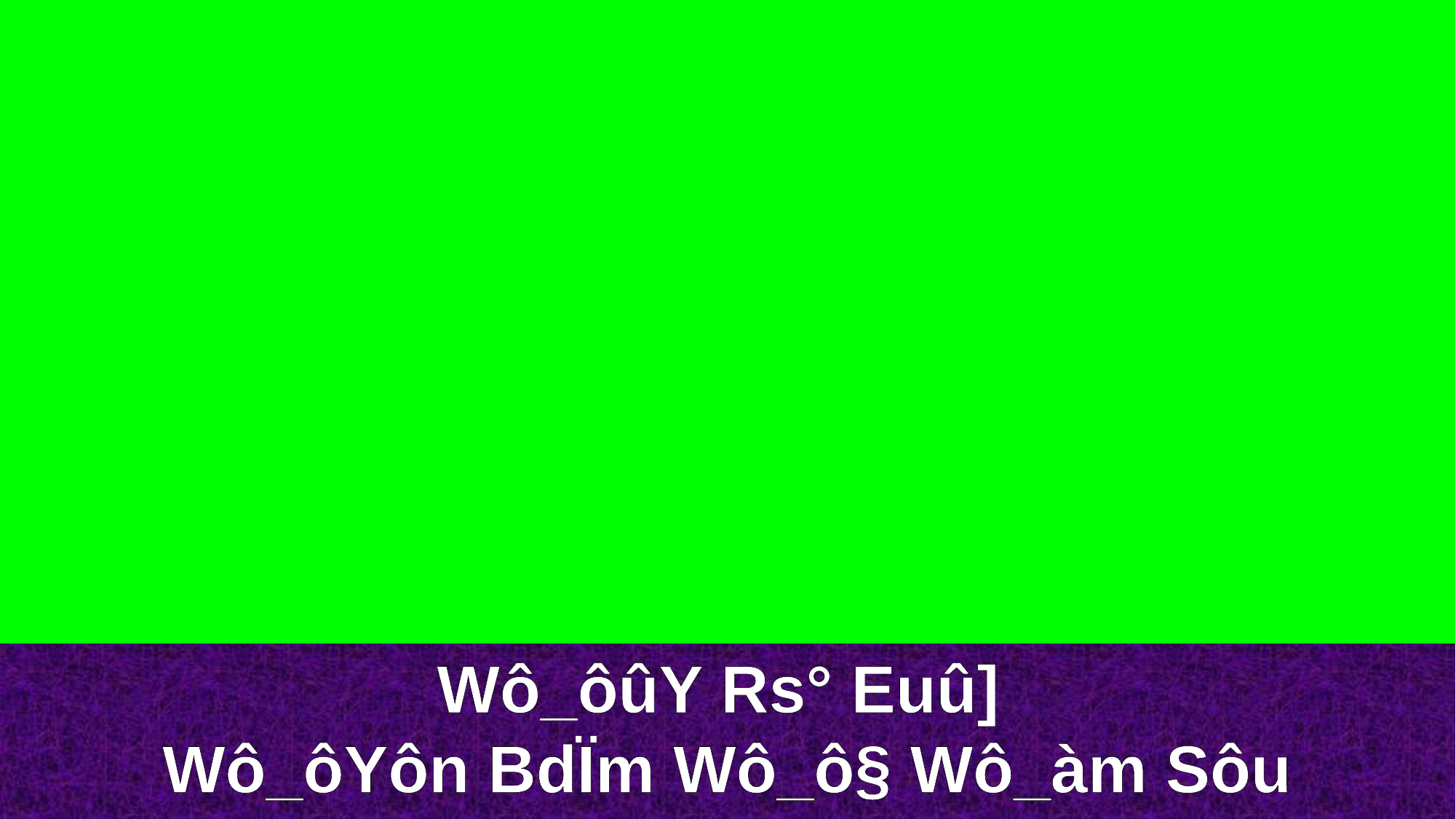

Wô_ôûY Rs° Euû]
Wô_ôYôn BdÏm Wô_ô§ Wô_àm Sôu